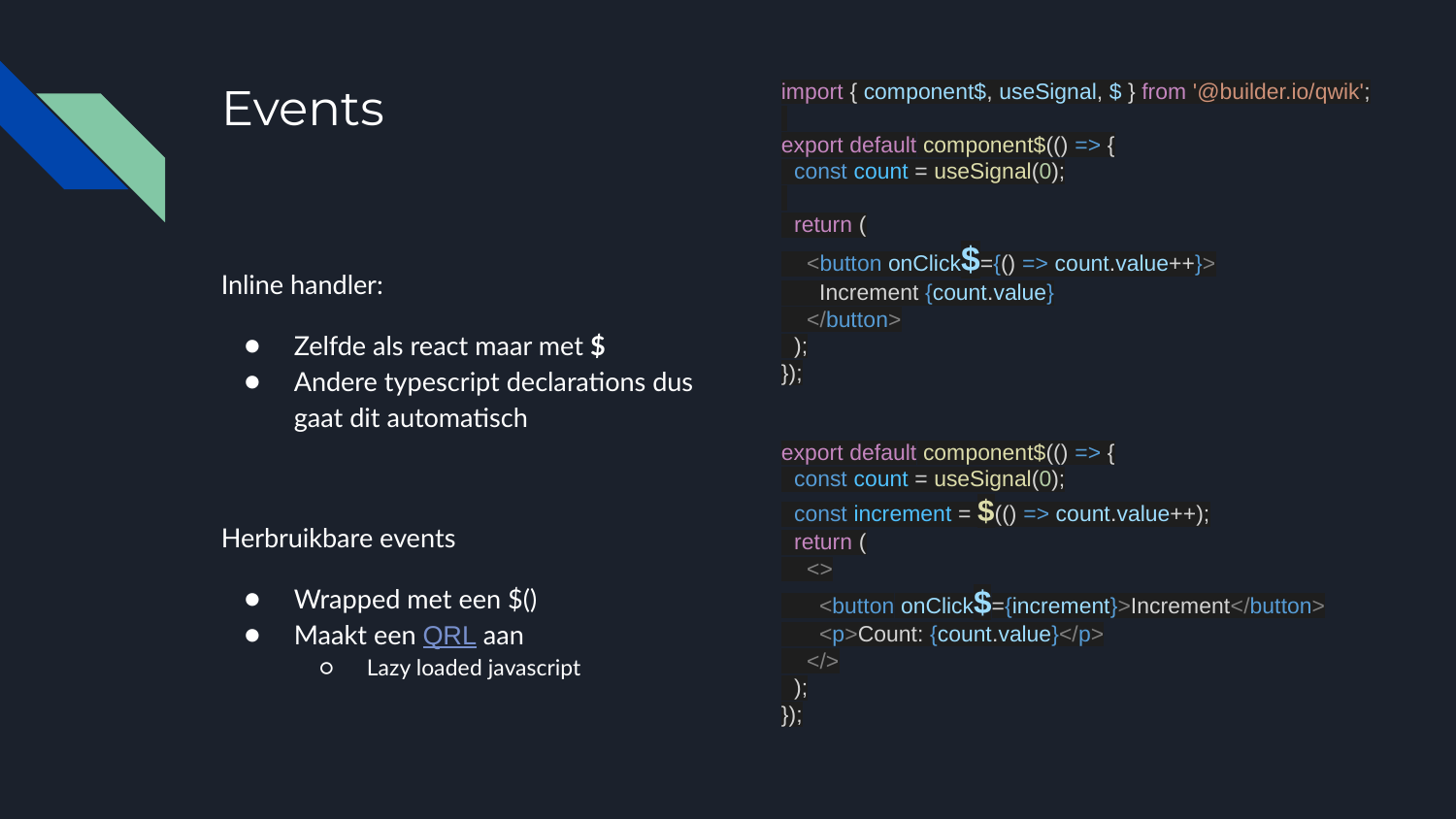

# Events
import { component$, useSignal, $ } from '@builder.io/qwik';

export default component$(() => {
  const count = useSignal(0);

  return (
    <button onClick$={() => count.value++}>
      Increment {count.value}
    </button>
  );
});

export default component$(() => {
  const count = useSignal(0);
  const increment = $(() => count.value++);
  return (
    <>
      <button onClick$={increment}>Increment</button>
      <p>Count: {count.value}</p>
    </>
  );
});

Inline handler:
Zelfde als react maar met $
Andere typescript declarations dus gaat dit automatisch

Herbruikbare events
Wrapped met een $()
Maakt een QRL aan
Lazy loaded javascript